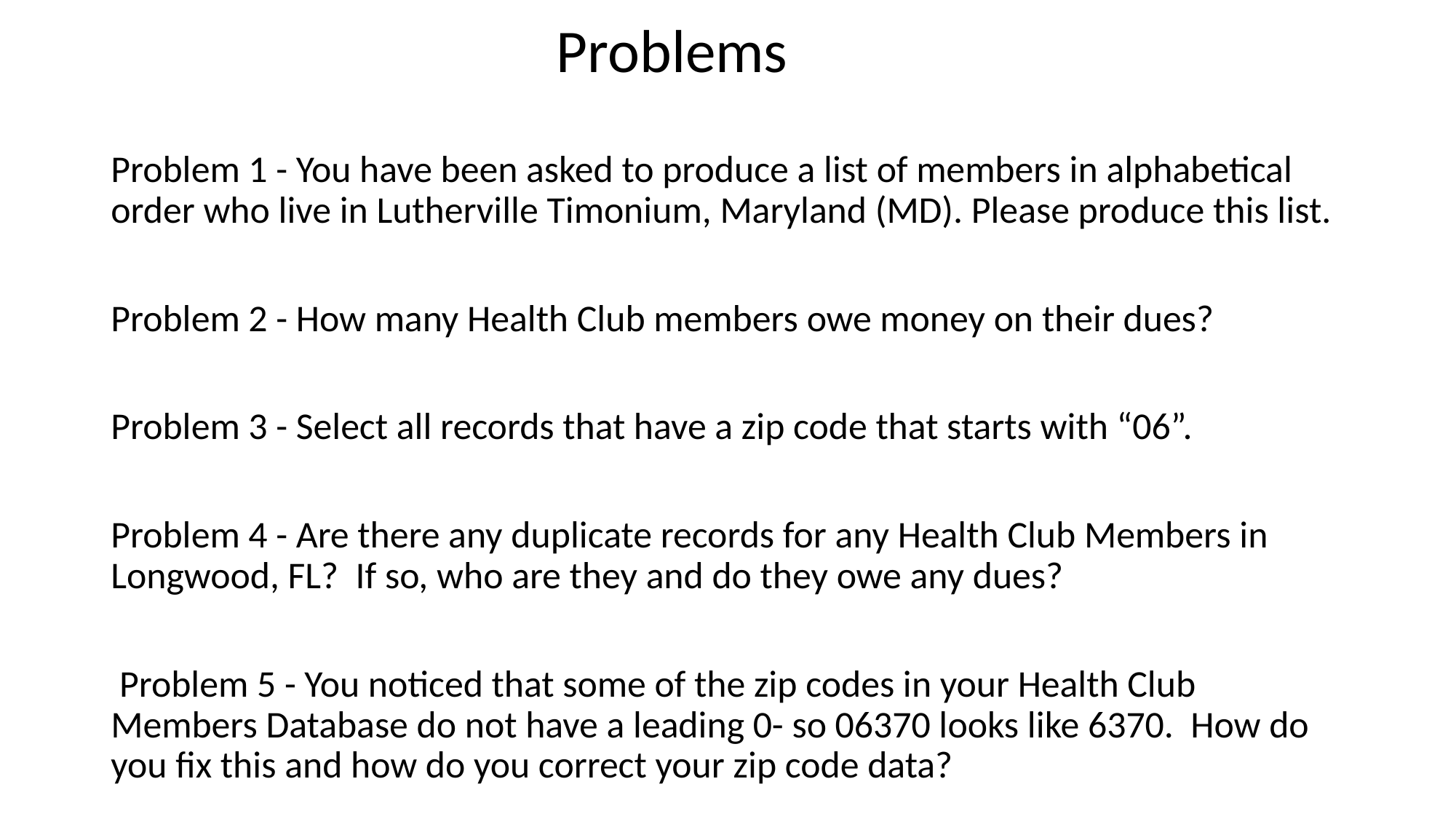

# Problems

Problem 1 - You have been asked to produce a list of members in alphabetical order who live in Lutherville Timonium, Maryland (MD). Please produce this list.

Problem 2 - How many Health Club members owe money on their dues?

Problem 3 - Select all records that have a zip code that starts with “06”.

Problem 4 - Are there any duplicate records for any Health Club Members in Longwood, FL?  If so, who are they and do they owe any dues?

 Problem 5 - You noticed that some of the zip codes in your Health Club Members Database do not have a leading 0- so 06370 looks like 6370.  How do you fix this and how do you correct your zip code data?